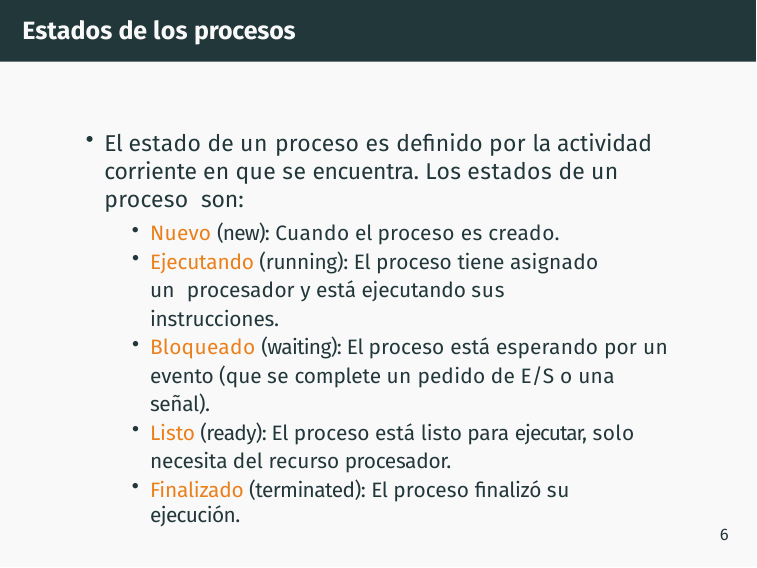

# Estados de los procesos
El estado de un proceso es definido por la actividad  corriente en que se encuentra. Los estados de un proceso  son:
Nuevo (new): Cuando el proceso es creado.
Ejecutando (running): El proceso tiene asignado un  procesador y está ejecutando sus instrucciones.
Bloqueado (waiting): El proceso está esperando por un  evento (que se complete un pedido de E/S o una señal).
Listo (ready): El proceso está listo para ejecutar, solo  necesita del recurso procesador.
Finalizado (terminated): El proceso finalizó su ejecución.
6